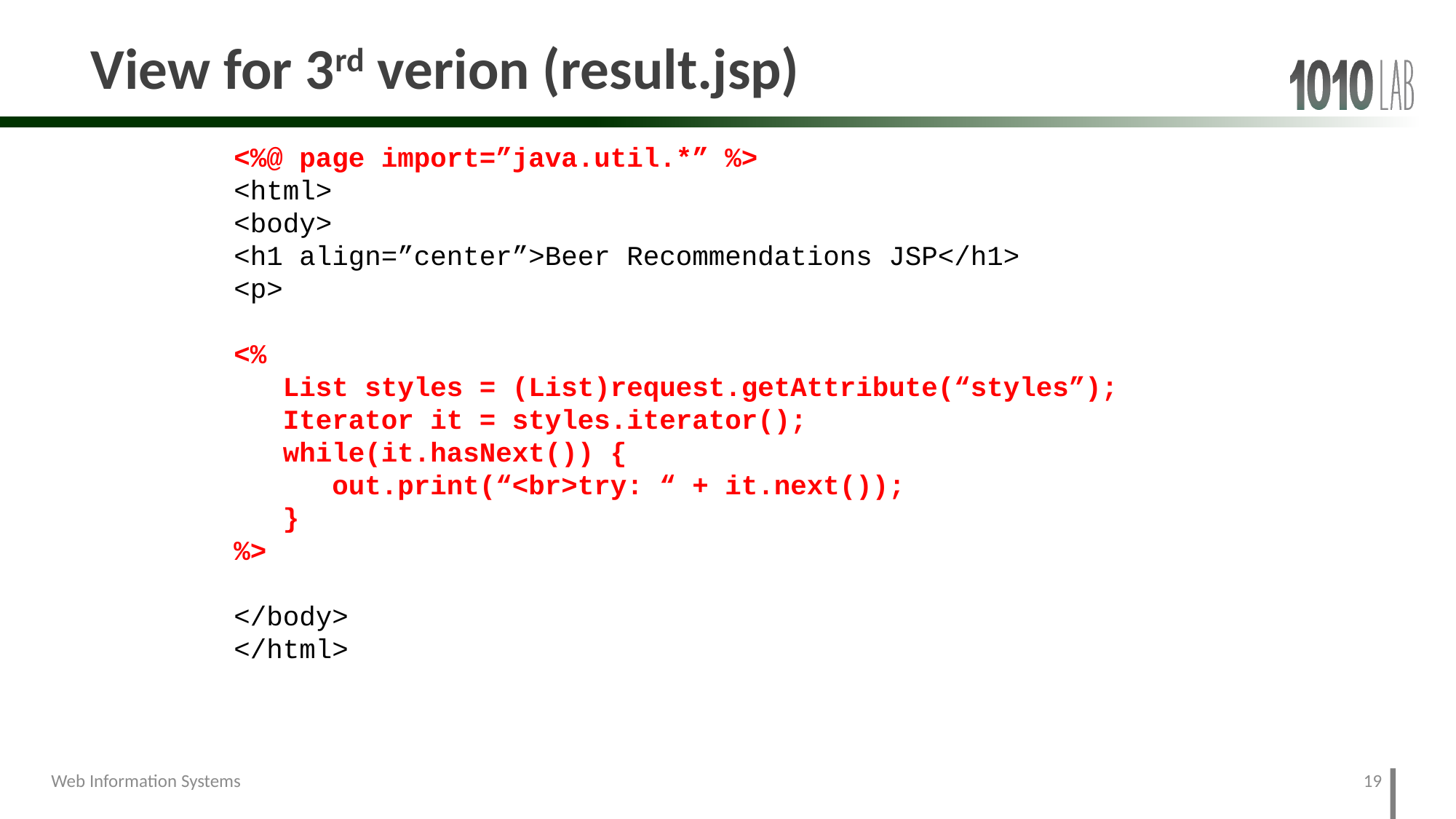

# View for 3rd verion (result.jsp)
<%@ page import=”java.util.*” %>
<html>
<body>
<h1 align=”center”>Beer Recommendations JSP</h1>
<p>

<%
   List styles = (List)request.getAttribute(“styles”);
   Iterator it = styles.iterator();
   while(it.hasNext()) {
      out.print(“<br>try: “ + it.next());
   }
%>

</body>
</html>

19
Web Information Systems